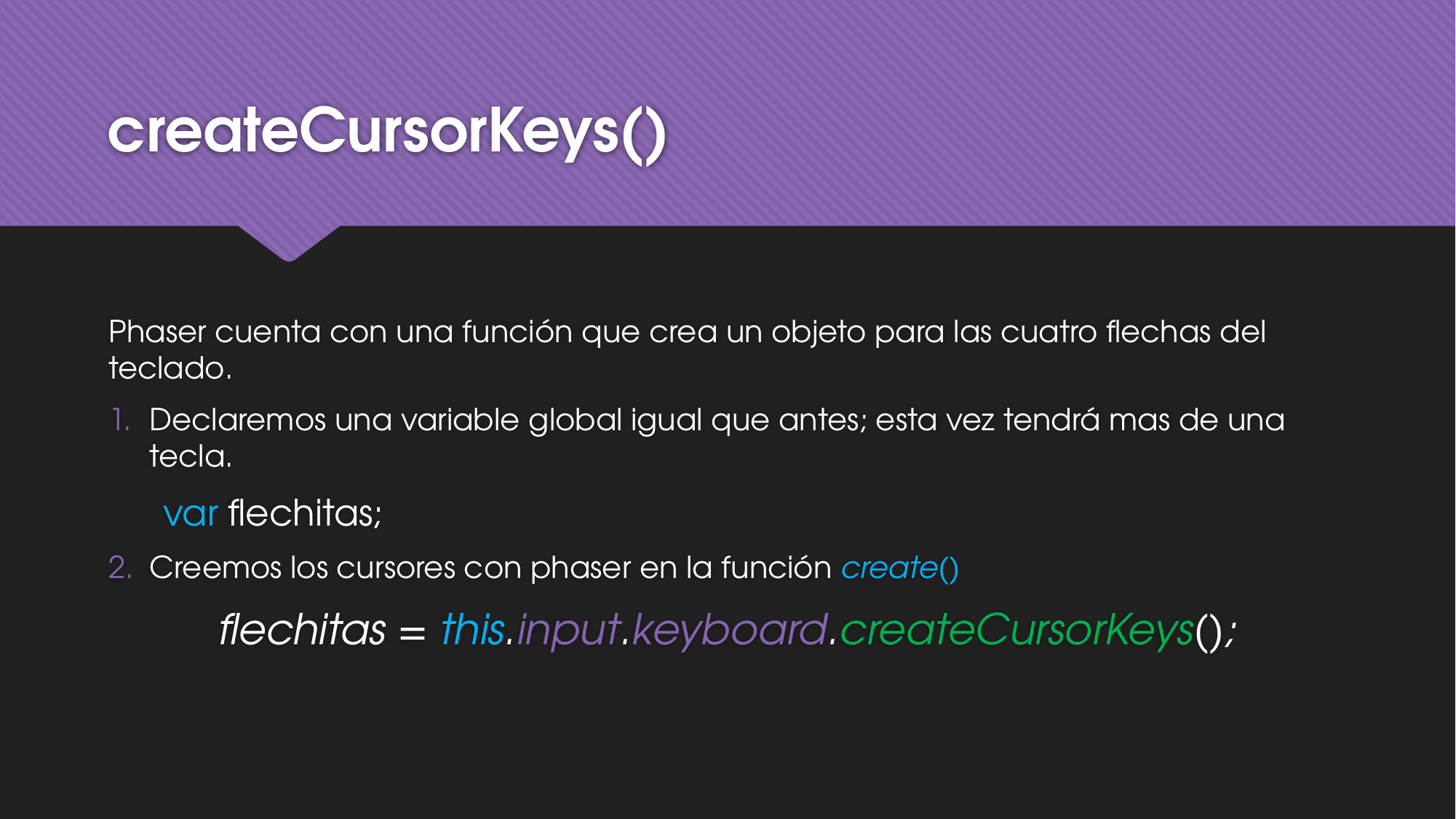

# createCursorKeys()
Phaser cuenta con una función que crea un objeto para las cuatro flechas del teclado.
Declaremos una variable global igual que antes; esta vez tendrá mas de una tecla.
var flechitas;
Creemos los cursores con phaser en la función create()
	flechitas = this.input.keyboard.createCursorKeys();